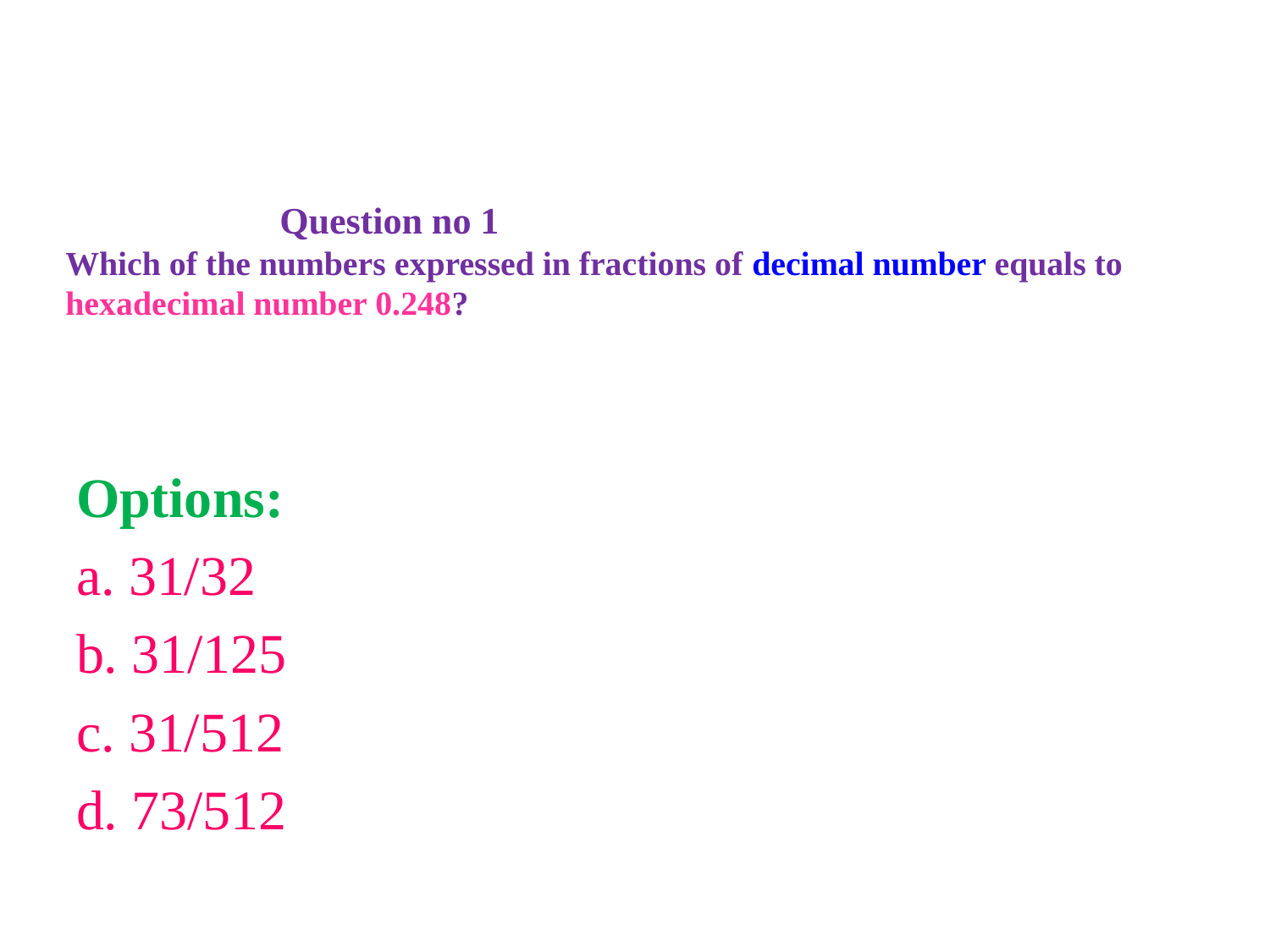

# Question no 1 Which of the numbers expressed in fractions of decimal number equals to hexadecimal number 0.248?
Options:
a. 31/32
b. 31/125
c. 31/512
d. 73/512